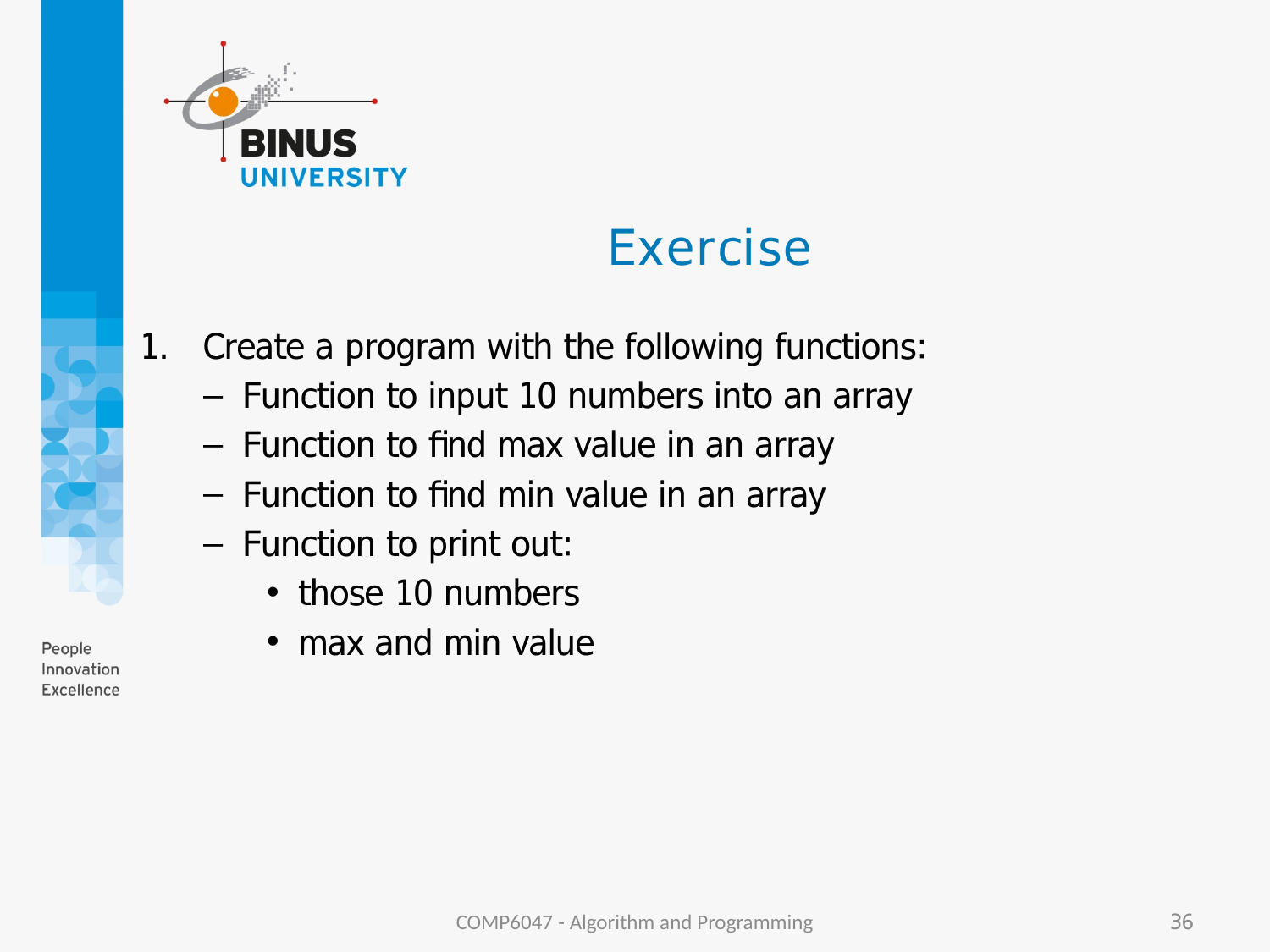

# Exercise
Create a program with the following functions:
Function to input 10 numbers into an array
Function to find max value in an array
Function to find min value in an array
Function to print out:
those 10 numbers
max and min value

COMP6047 - Algorithm and Programming
36